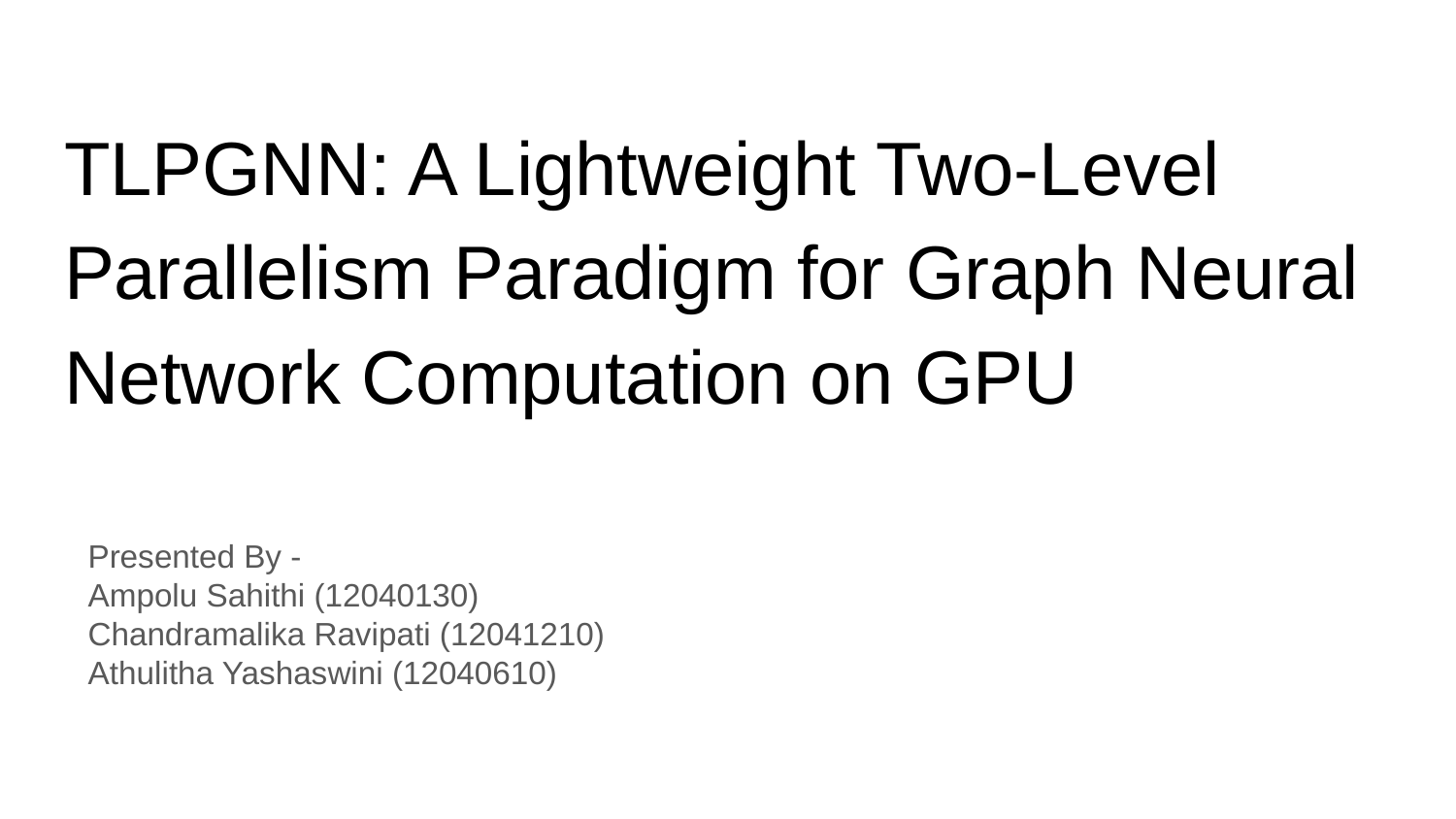

# TLPGNN: A Lightweight Two-Level Parallelism Paradigm for Graph Neural Network Computation on GPU
Presented By -
Ampolu Sahithi (12040130)
Chandramalika Ravipati (12041210)
Athulitha Yashaswini (12040610)